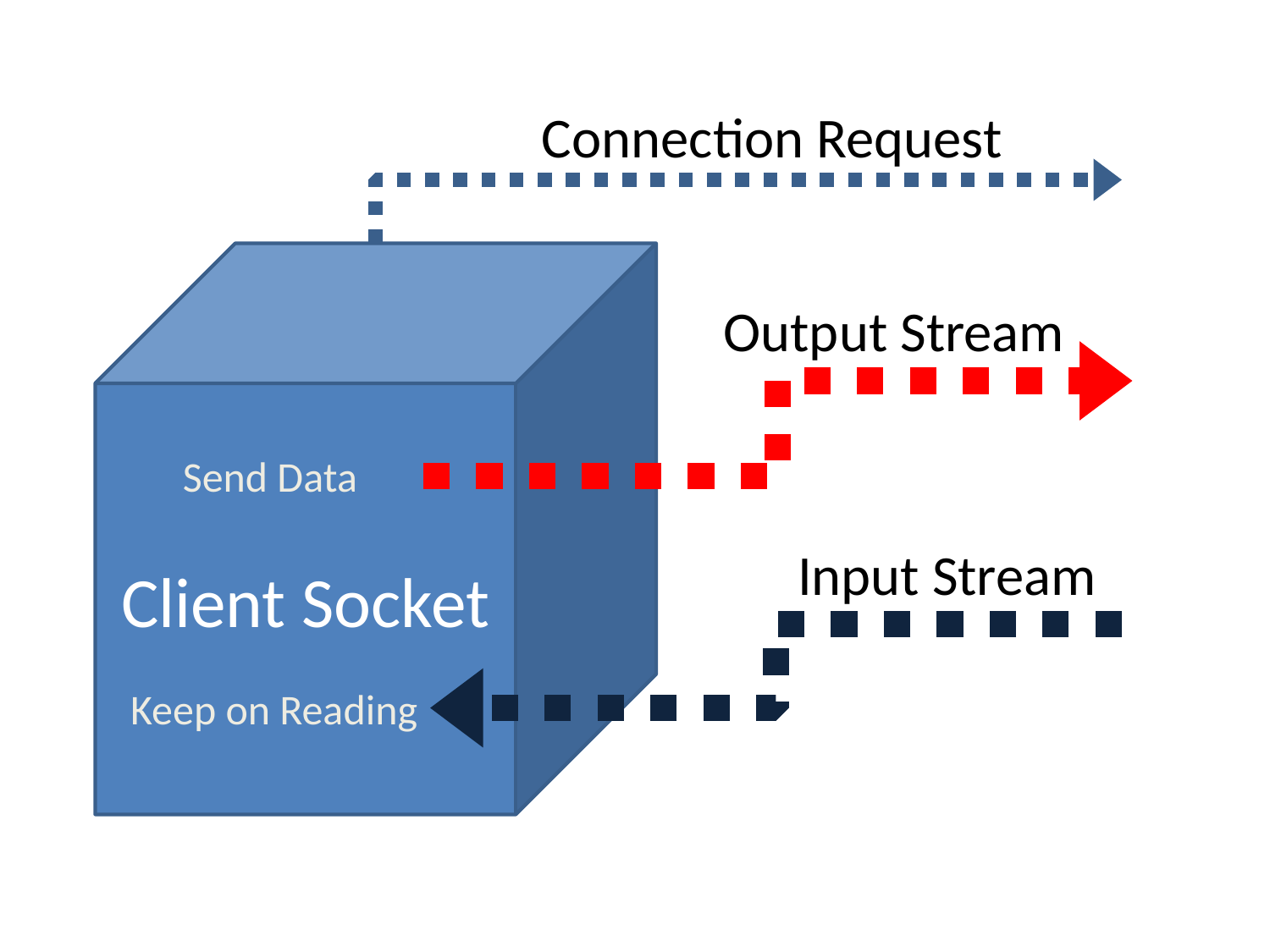

Connection Request
Client Socket
Output Stream
Send Data
Input Stream
Keep on Reading